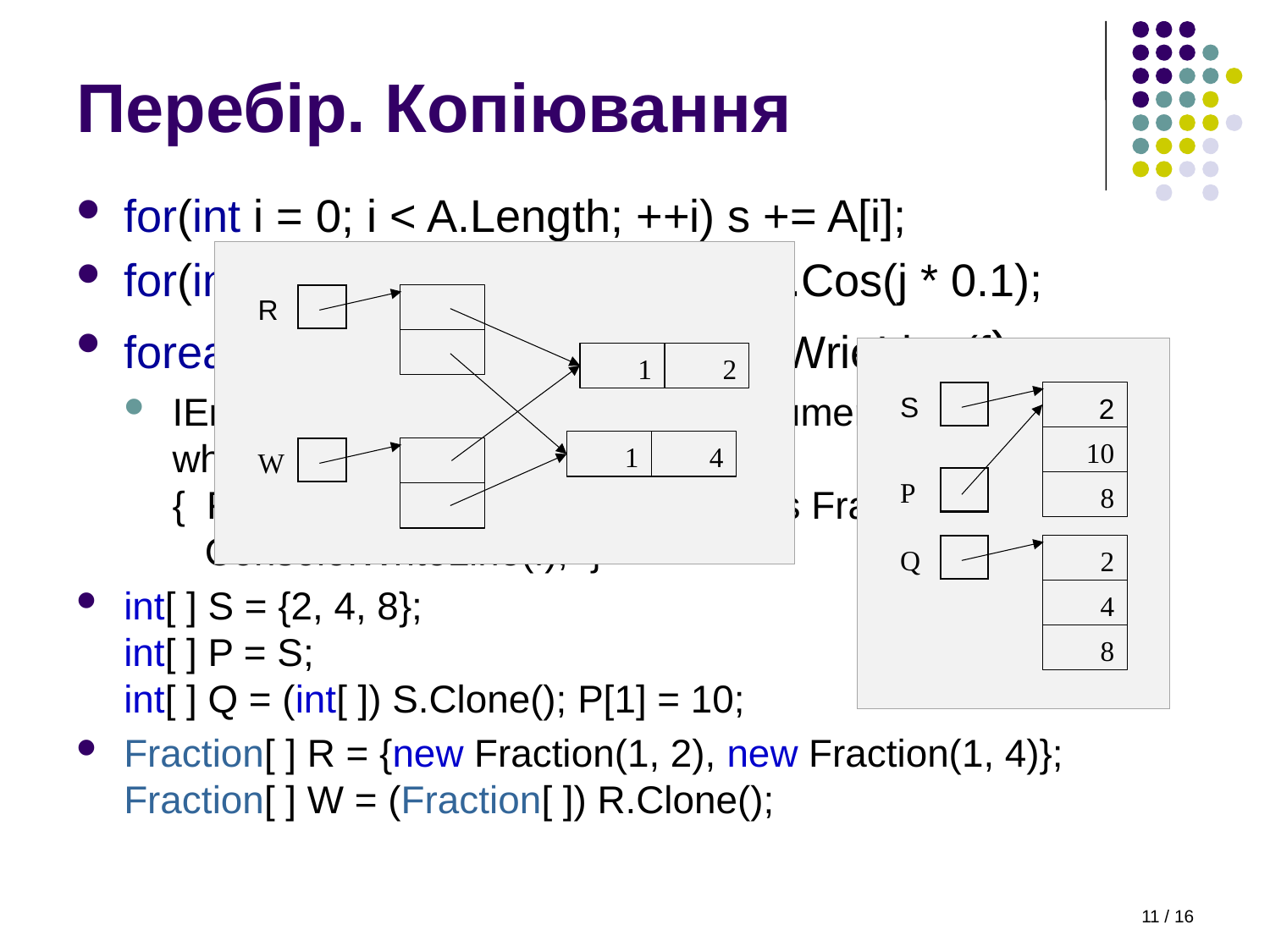

# Перебір. Копіювання
for(int i = 0; i < A.Length; ++i) s += A[i];
for(int j = 0; j < k; ++j) F[j] = Math.Cos(j * 0.1);
foreach(Fraction f in F) Console.WrieLine(f);
IEnumerator enumerator = F.GetEnumerator();
while (enumerator.MoveNext())
{  Fraction f = enumerator.Current as Fraction;
   Console.WriteLine(f);  }
int[ ] S = {2, 4, 8};
int[ ] P = S;
int[ ] Q = (int[ ]) S.Clone(); P[1] = 10;
Fraction[ ] R = {new Fraction(1, 2), new Fraction(1, 4)};
Fraction[ ] W = (Fraction[ ]) R.Clone();

R

1
2
1
4
W

S

2
10
P

8
Q

2
4
8
11 / 16